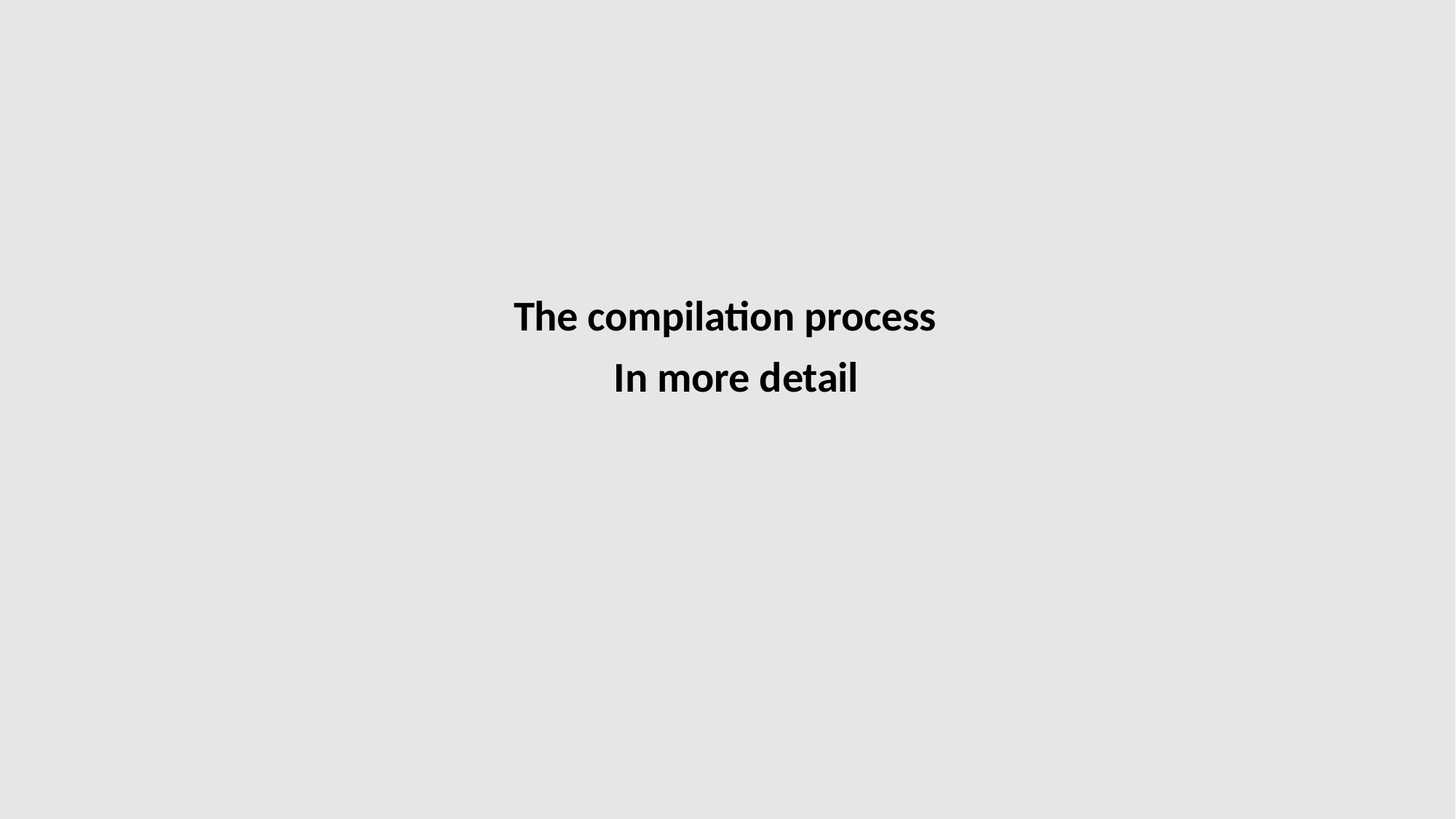

# The compilation process  In more detail